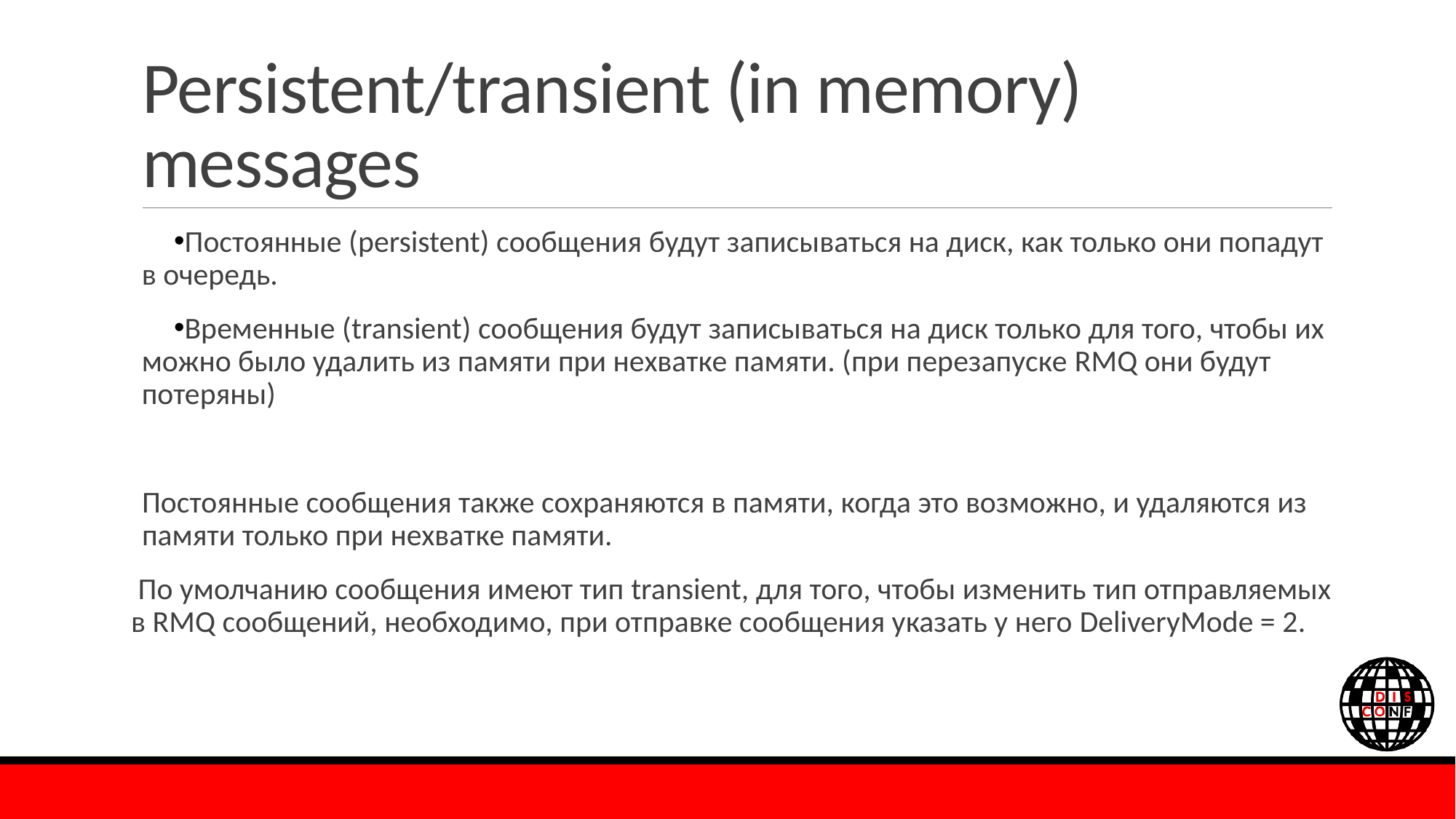

# Persistent/transient (in memory) messages
Постоянные (persistent) сообщения будут записываться на диск, как только они попадут в очередь.
Временные (transient) сообщения будут записываться на диск только для того, чтобы их можно было удалить из памяти при нехватке памяти. (при перезапуске RMQ они будут потеряны)

Постоянные сообщения также сохраняются в памяти, когда это возможно, и удаляются из памяти только при нехватке памяти.
 По умолчанию сообщения имеют тип transient, для того, чтобы изменить тип отправляемых в RMQ сообщений, необходимо, при отправке сообщения указать у него DeliveryMode = 2.